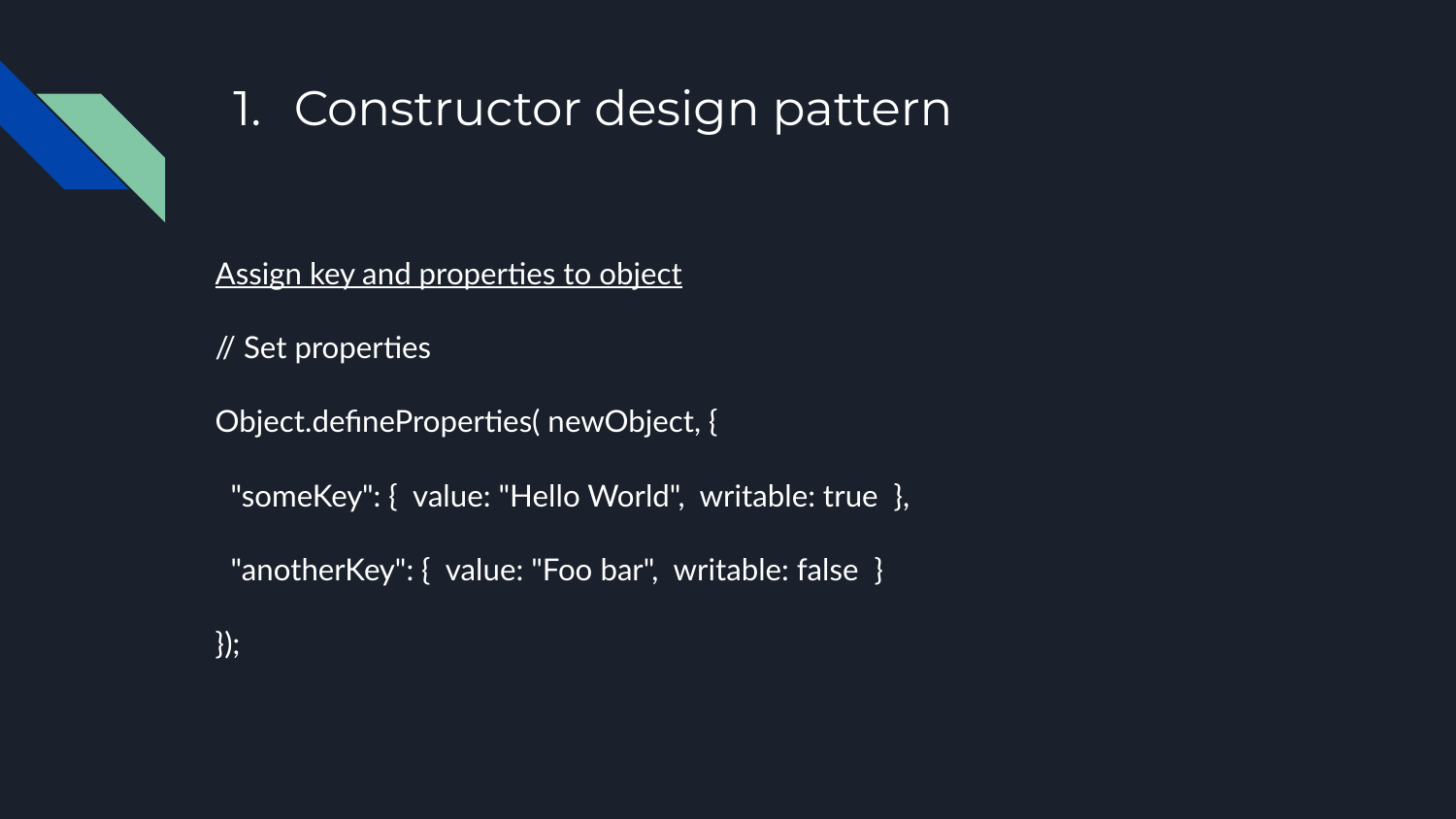

# Constructor design pattern

Assign key and properties to object
// Set properties
Object.defineProperties( newObject, {
  "someKey": {  value: "Hello World",  writable: true  },
  "anotherKey": {  value: "Foo bar",  writable: false  }
});